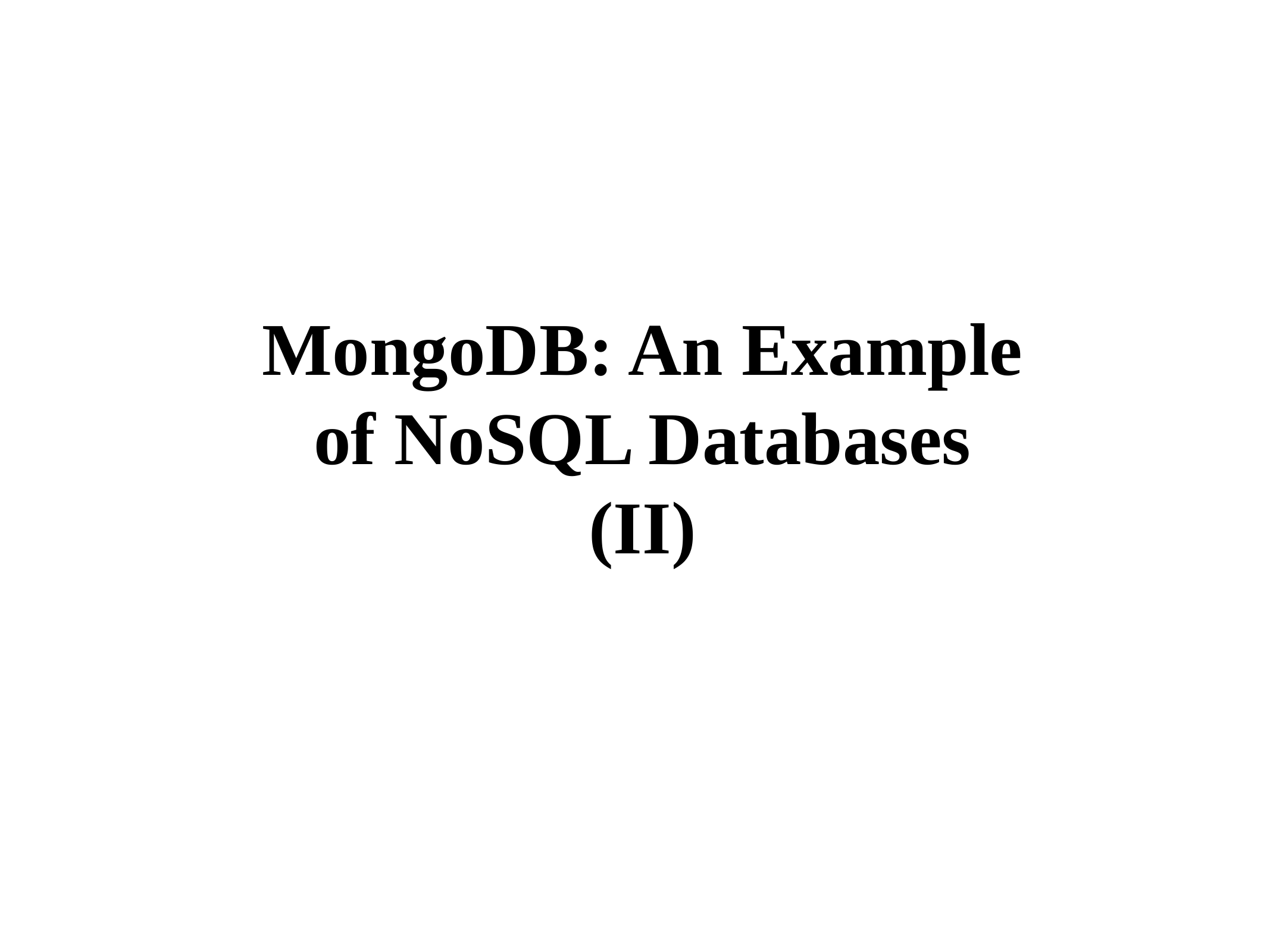

# MongoDB: An Example of NoSQL Databases (II)